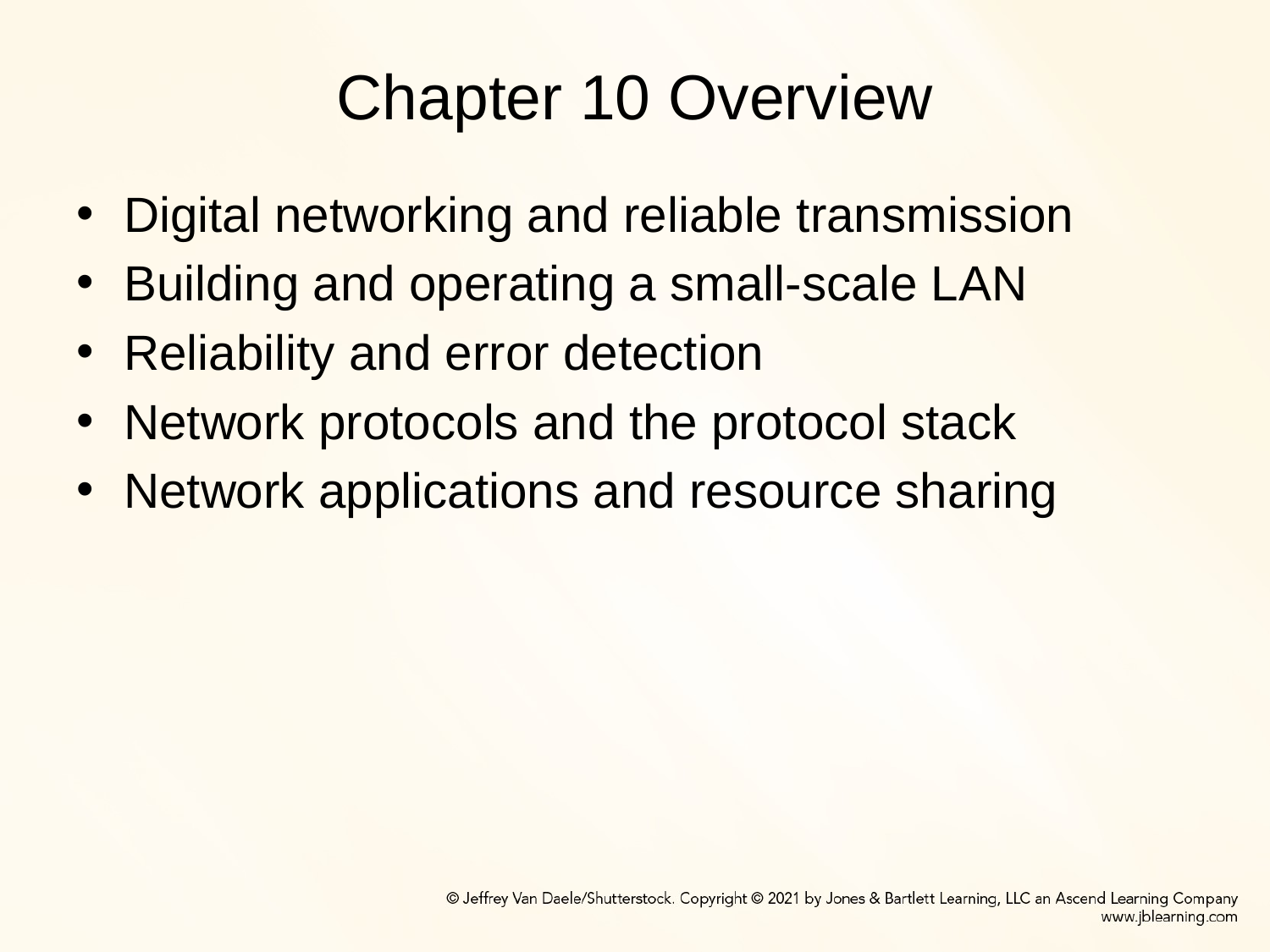

# Chapter 10 Overview
Digital networking and reliable transmission
Building and operating a small-scale LAN
Reliability and error detection
Network protocols and the protocol stack
Network applications and resource sharing